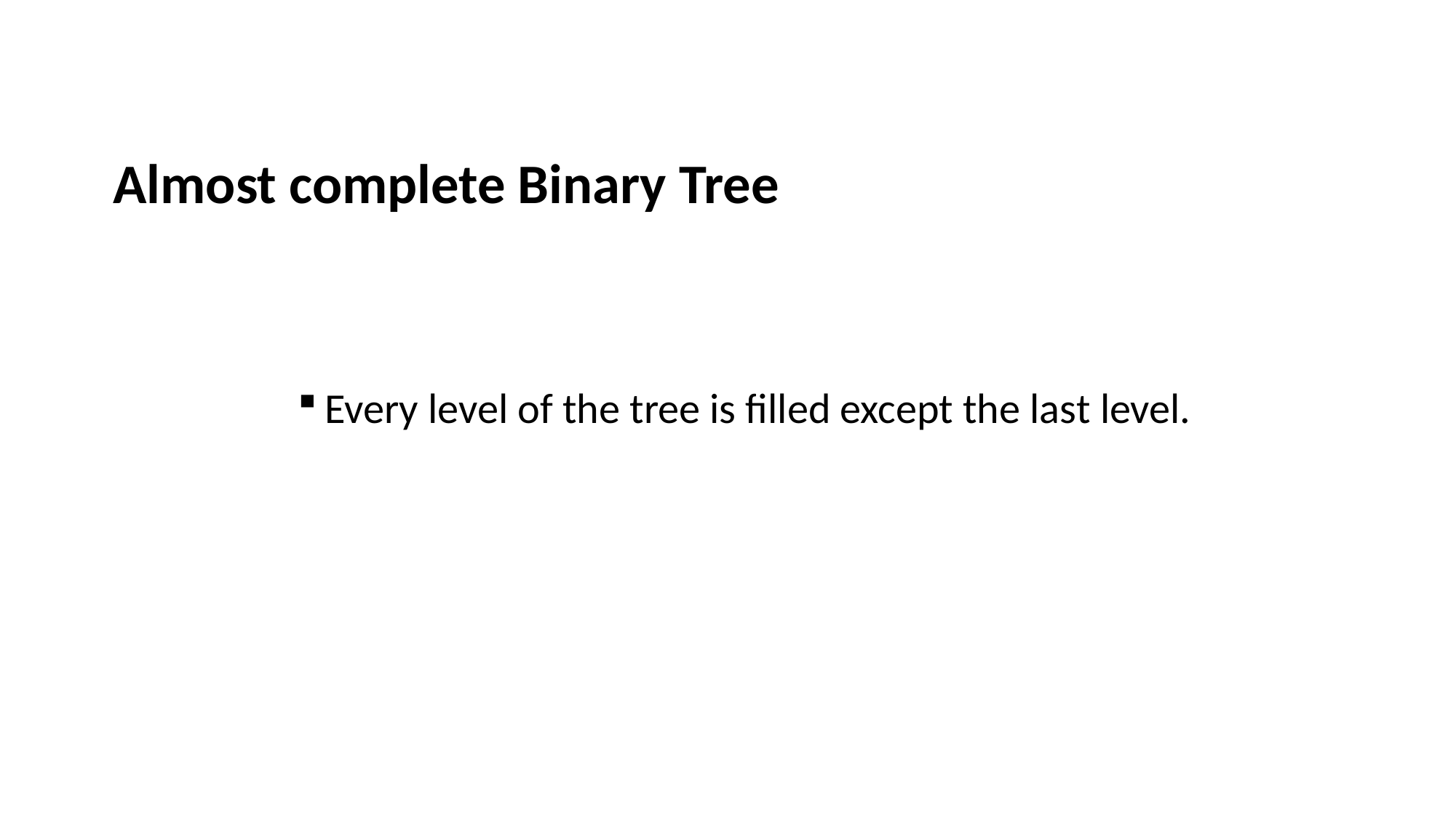

# Almost complete Binary Tree

Every level of the tree is filled except the last level.